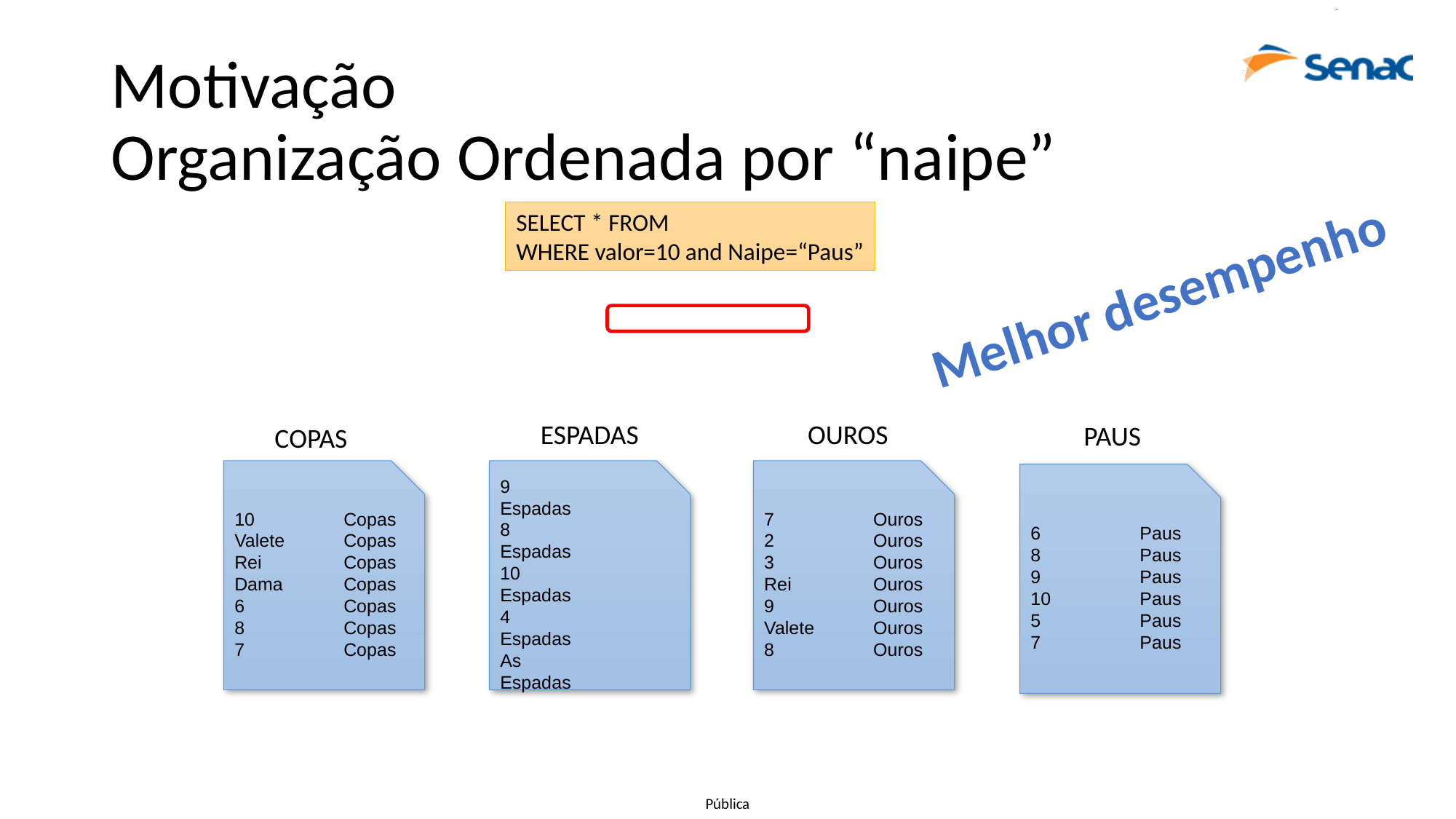

# Motivação Organização Ordenada por “naipe”
SELECT * FROM
WHERE valor=10 and Naipe=“Paus”
Melhor desempenho

ESPADAS
OUROS
PAUS
COPAS
10	Copas
Valete	Copas
Rei	Copas
Dama	Copas
6	Copas
8	Copas
7	Copas
9	Espadas
8	Espadas
10	Espadas
4	Espadas
As	Espadas
7	Ouros
2	Ouros
3	Ouros
Rei	Ouros
9	Ouros
Valete	Ouros
8	Ouros
6	Paus
8	Paus
9	Paus
10	Paus
5	Paus
7	Paus